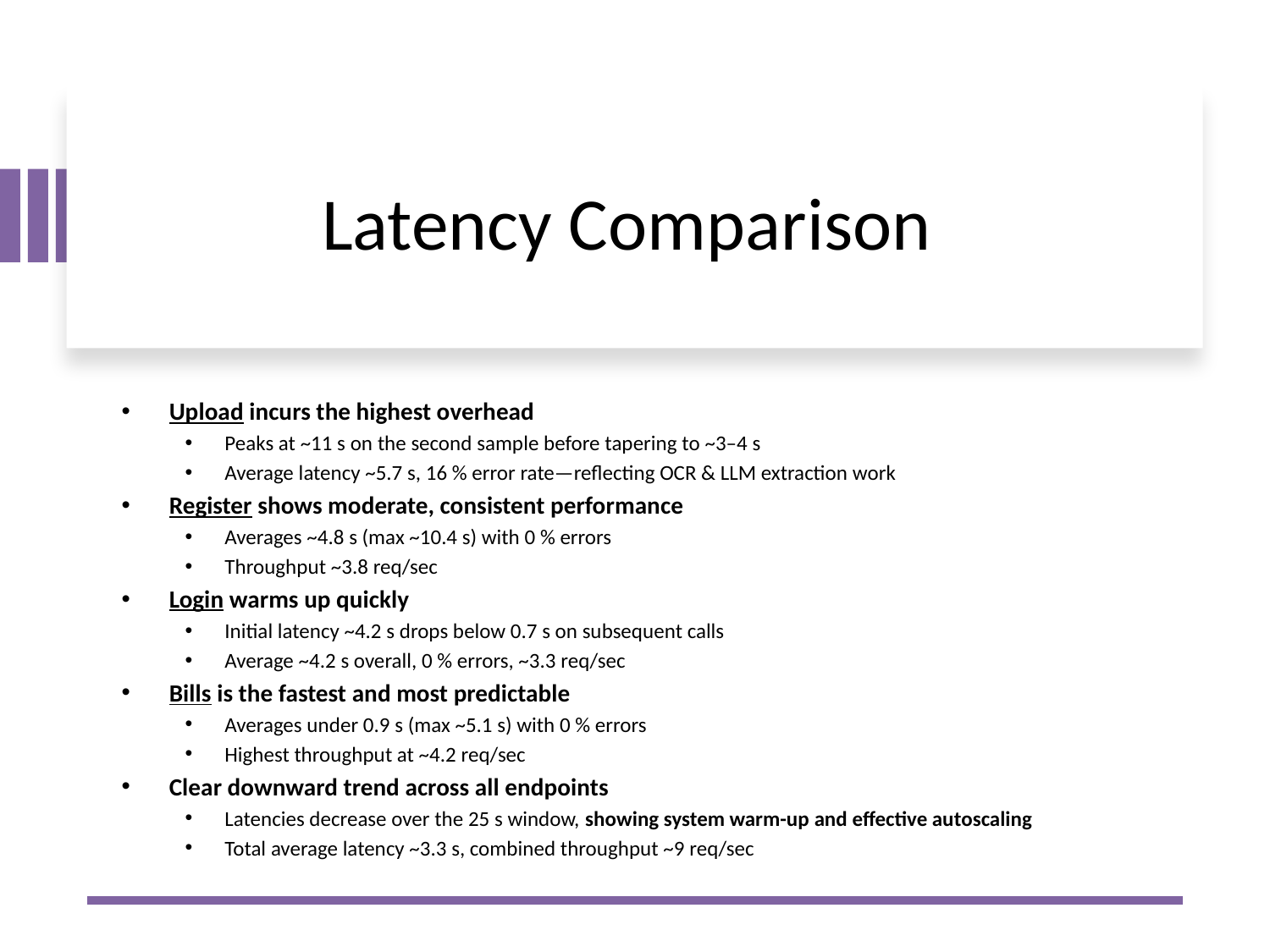

# Latency Comparison

Upload incurs the highest overhead
Peaks at ~11 s on the second sample before tapering to ~3–4 s
Average latency ~5.7 s, 16 % error rate—reflecting OCR & LLM extraction work
Register shows moderate, consistent performance
Averages ~4.8 s (max ~10.4 s) with 0 % errors
Throughput ~3.8 req/sec
Login warms up quickly
Initial latency ~4.2 s drops below 0.7 s on subsequent calls
Average ~4.2 s overall, 0 % errors, ~3.3 req/sec
Bills is the fastest and most predictable
Averages under 0.9 s (max ~5.1 s) with 0 % errors
Highest throughput at ~4.2 req/sec
Clear downward trend across all endpoints
Latencies decrease over the 25 s window, showing system warm-up and effective autoscaling
Total average latency ~3.3 s, combined throughput ~9 req/sec